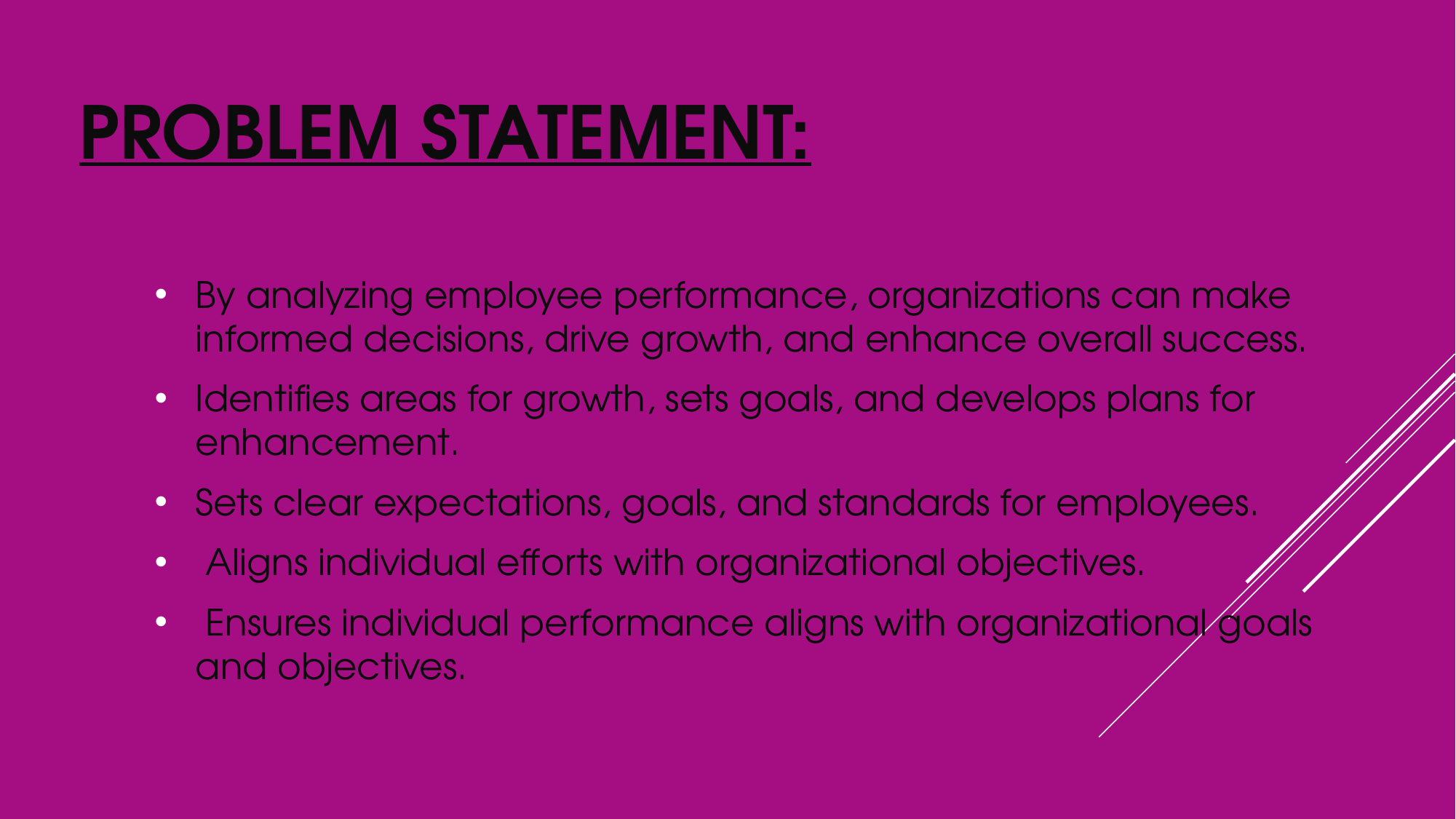

# PROBLEM STATEMENT:
By analyzing employee performance, organizations can make informed decisions, drive growth, and enhance overall success.
Identifies areas for growth, sets goals, and develops plans for enhancement.
Sets clear expectations, goals, and standards for employees.
 Aligns individual efforts with organizational objectives.
 Ensures individual performance aligns with organizational goals and objectives.